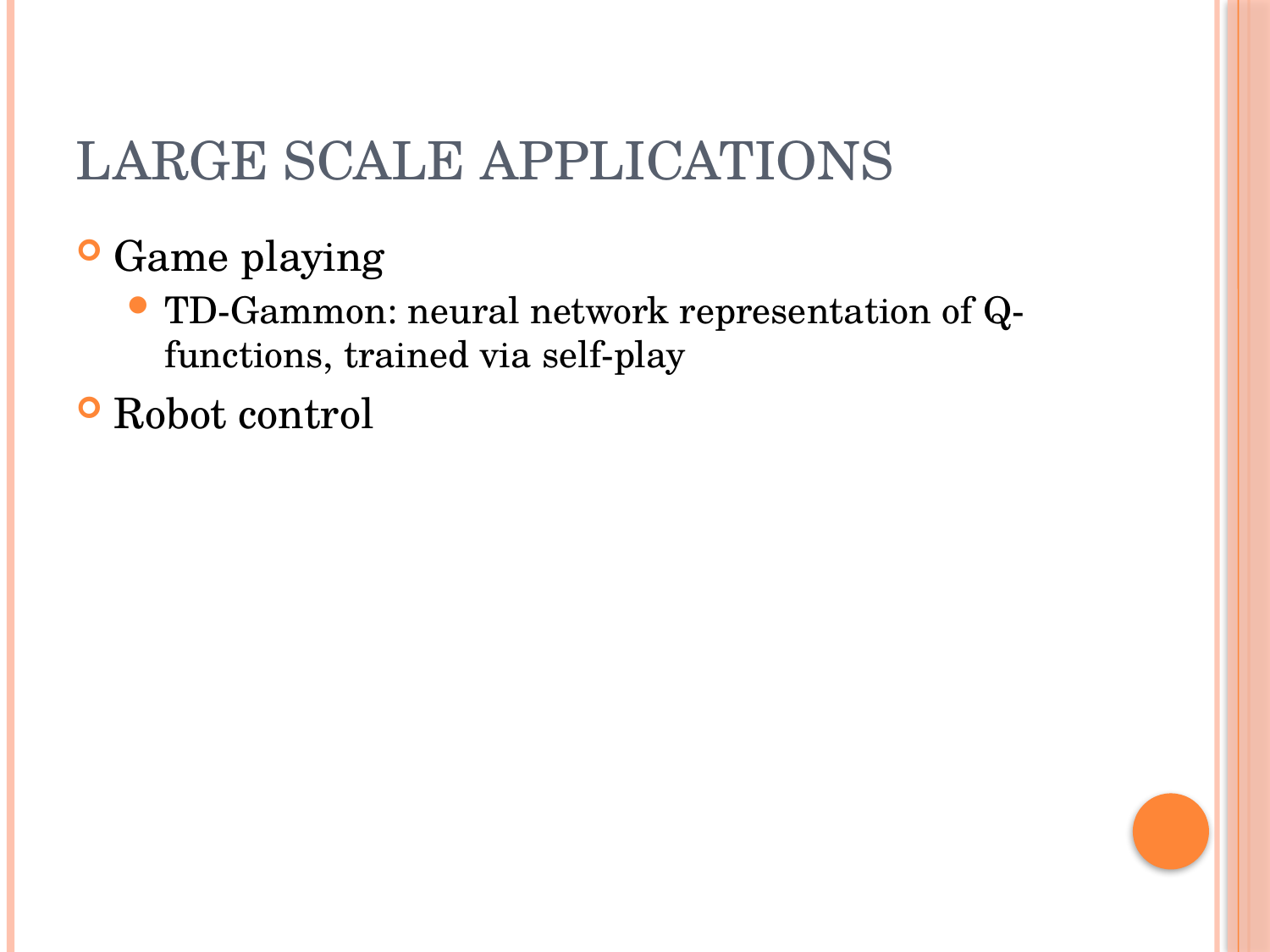

# Large Scale Applications
Game playing
TD-Gammon: neural network representation of Q-functions, trained via self-play
Robot control